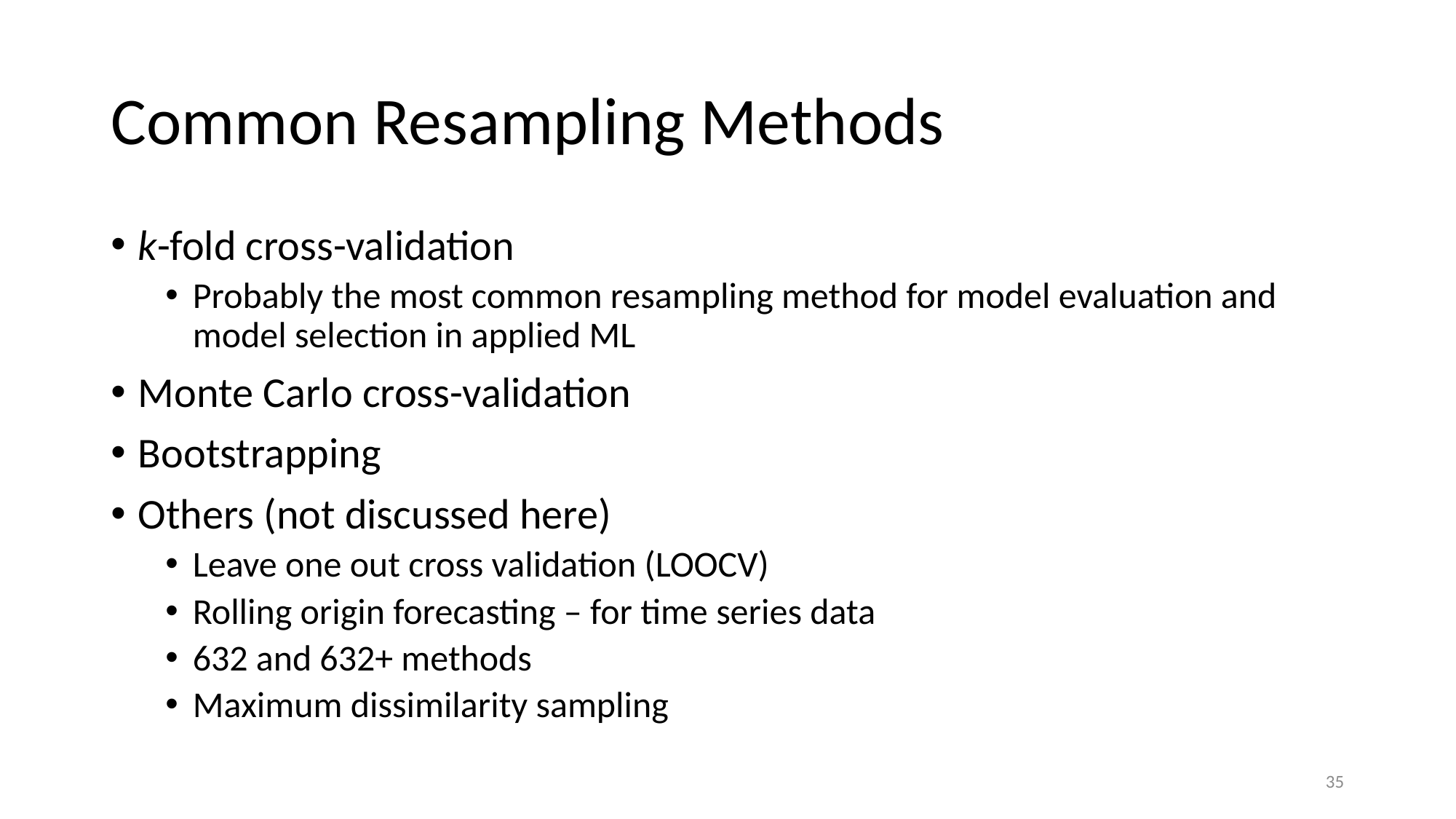

# Common Resampling Methods
k-fold cross-validation
Probably the most common resampling method for model evaluation and model selection in applied ML
Monte Carlo cross-validation
Bootstrapping
Others (not discussed here)
Leave one out cross validation (LOOCV)
Rolling origin forecasting – for time series data
632 and 632+ methods
Maximum dissimilarity sampling
35